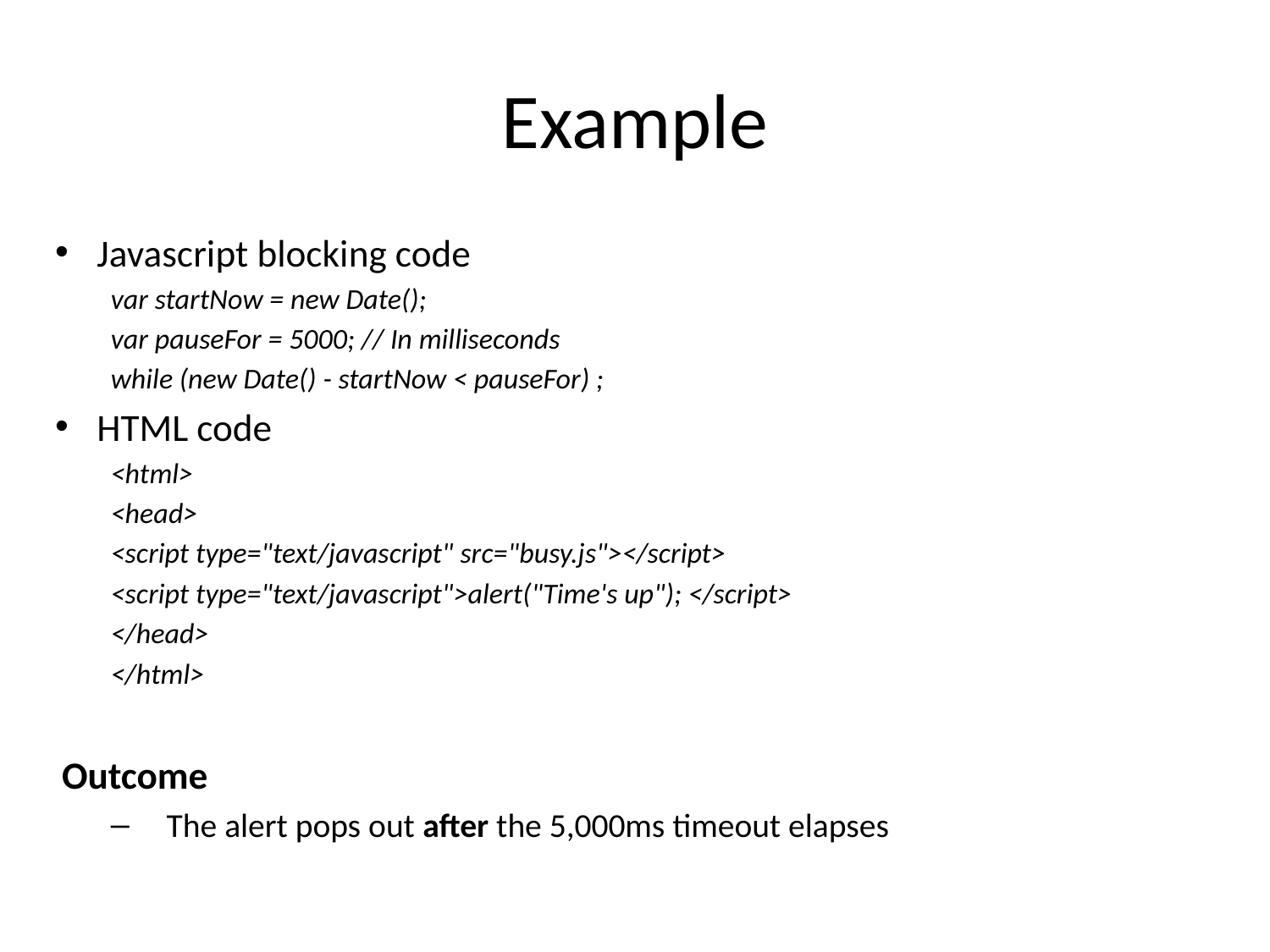

# Example
Javascript blocking code
var startNow = new Date();
var pauseFor = 5000; // In milliseconds
while (new Date() - startNow < pauseFor) ;
HTML code
<html>
	<head>
		<script type="text/javascript" src="busy.js"></script>
		<script type="text/javascript">alert("Time's up"); </script>
	</head>
</html>

Outcome
The alert pops out after the 5,000ms timeout elapses